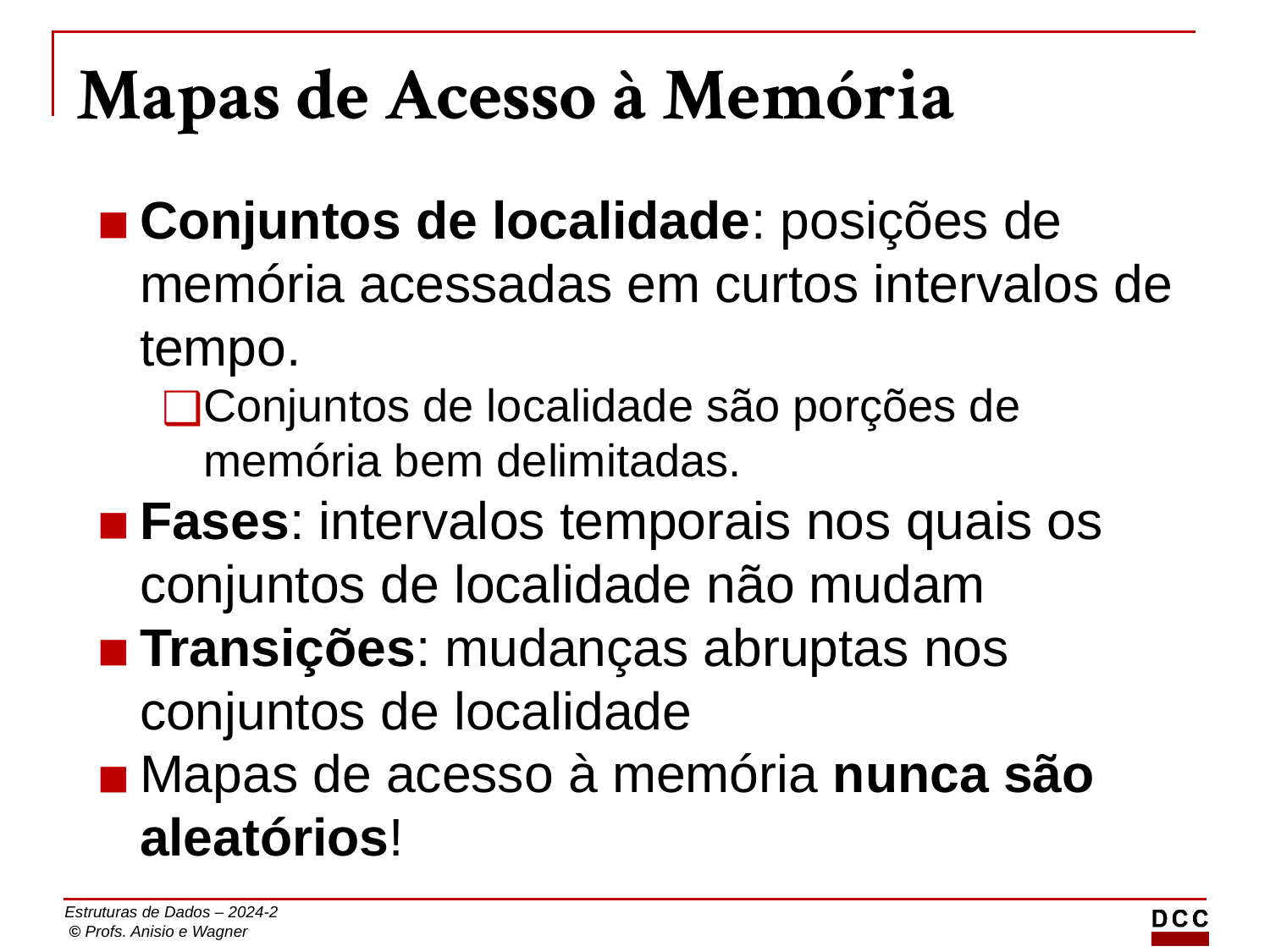

# Mapas de Acesso à Memória
Conjuntos de localidade: posições de memória acessadas em curtos intervalos de tempo.
Conjuntos de localidade são porções de memória bem delimitadas.
Fases: intervalos temporais nos quais os conjuntos de localidade não mudam
Transições: mudanças abruptas nos conjuntos de localidade
Mapas de acesso à memória nunca são aleatórios!